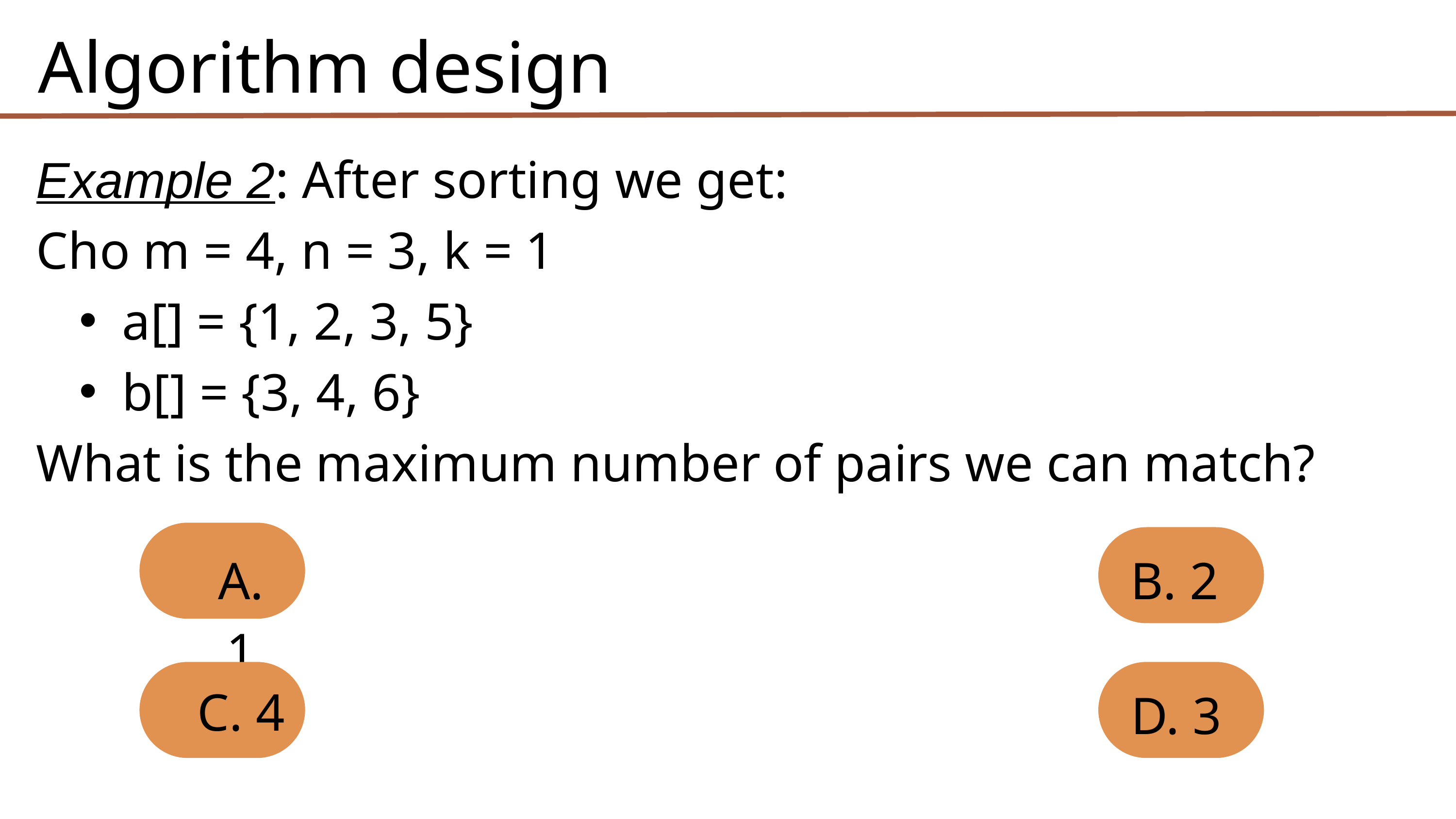

Algorithm design

Example 2: After sorting we get:
Cho m = 4, n = 3, k = 1
a[] = {1, 2, 3, 5}
b[] = {3, 4, 6}
What is the maximum number of pairs we can match?

A. 1
B. 2

C. 4
D. 3